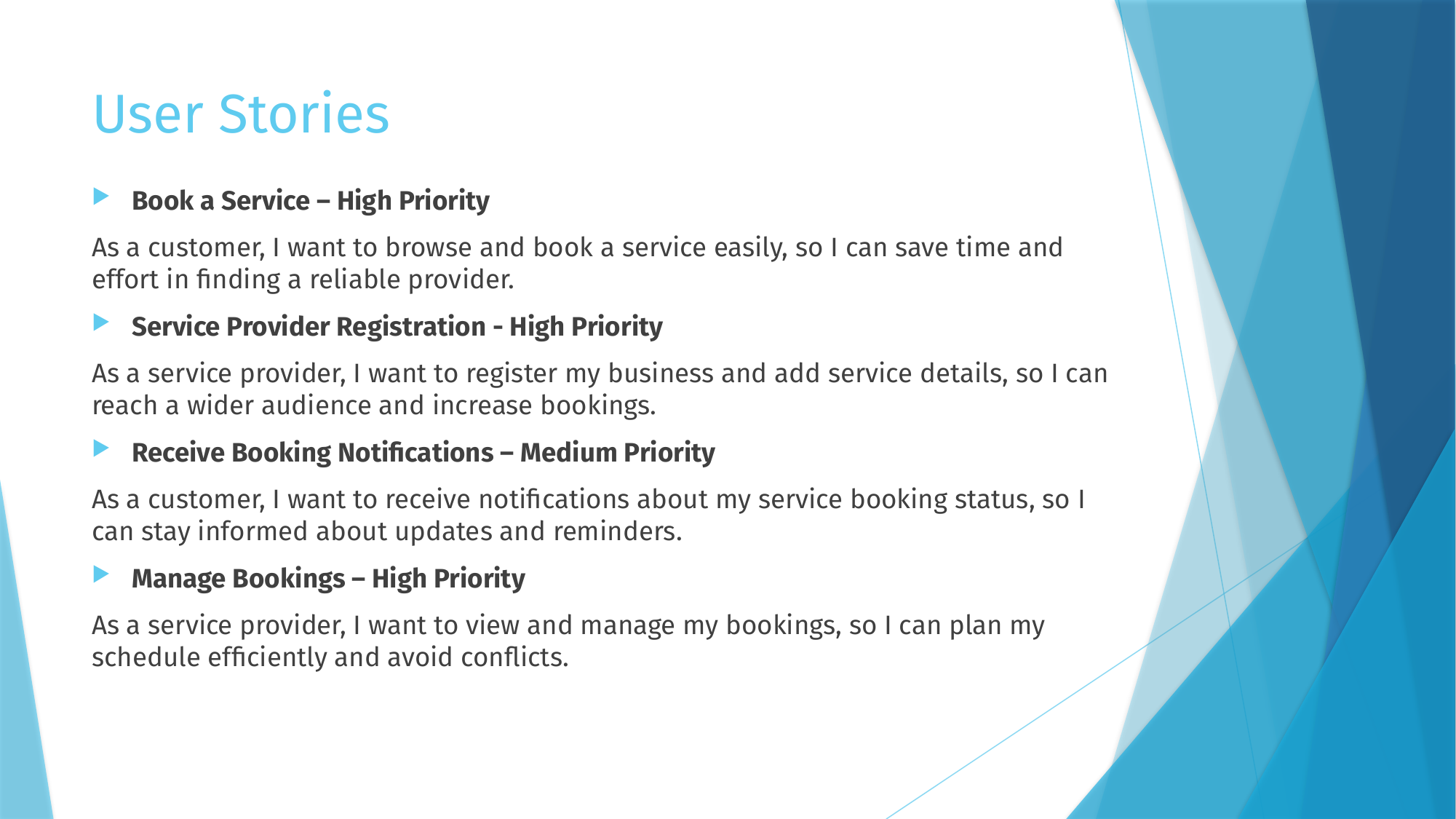

# User Stories
Book a Service – High Priority
As a customer, I want to browse and book a service easily, so I can save time and effort in finding a reliable provider.
Service Provider Registration - High Priority
As a service provider, I want to register my business and add service details, so I can reach a wider audience and increase bookings.
Receive Booking Notifications – Medium Priority
As a customer, I want to receive notifications about my service booking status, so I can stay informed about updates and reminders.
Manage Bookings – High Priority
As a service provider, I want to view and manage my bookings, so I can plan my schedule efficiently and avoid conflicts.